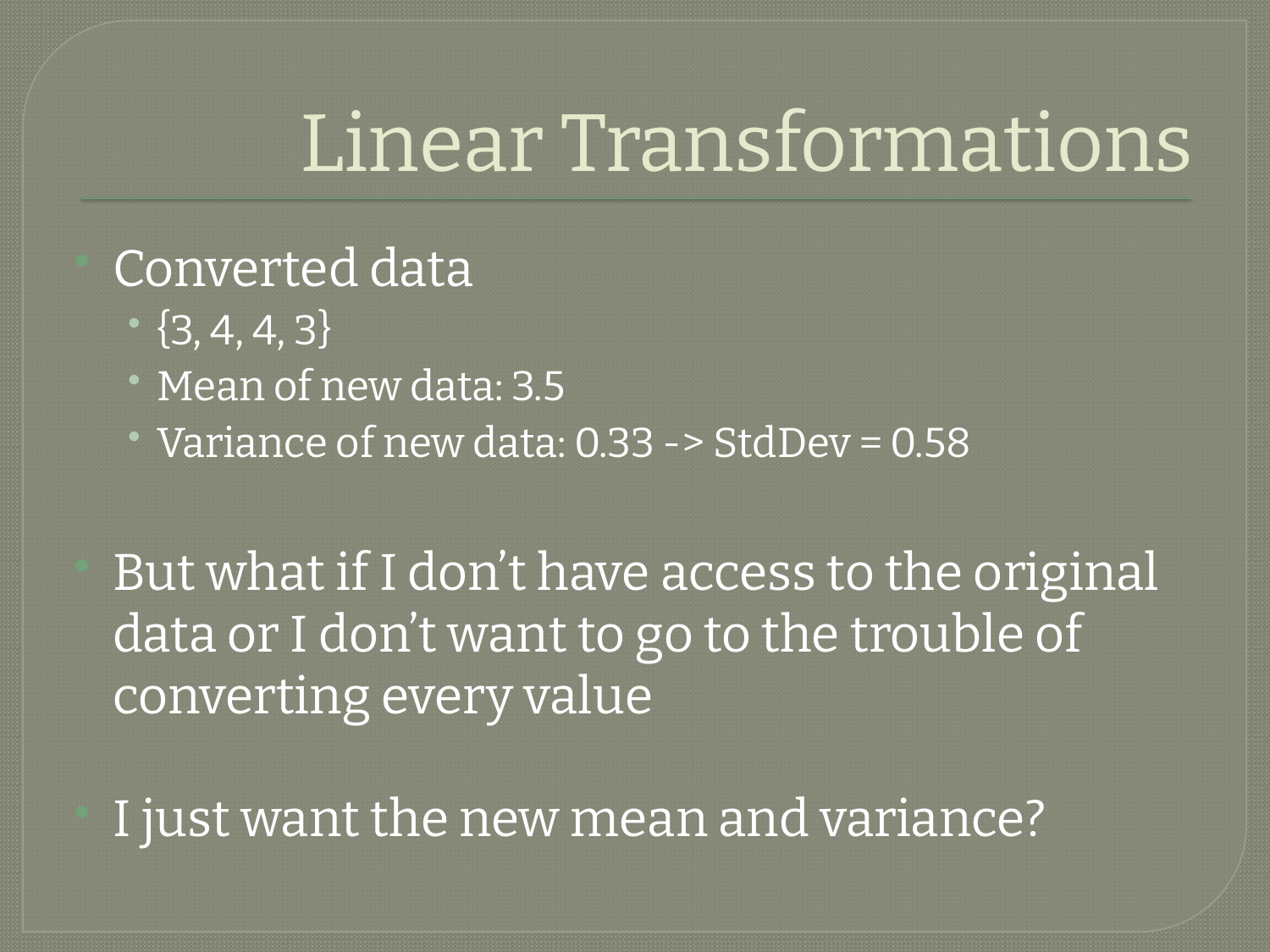

# Linear Transformations
Converted data
{3, 4, 4, 3}
Mean of new data: 3.5
Variance of new data: 0.33 -> StdDev = 0.58

But what if I don’t have access to the original data or I don’t want to go to the trouble of converting every value

I just want the new mean and variance?